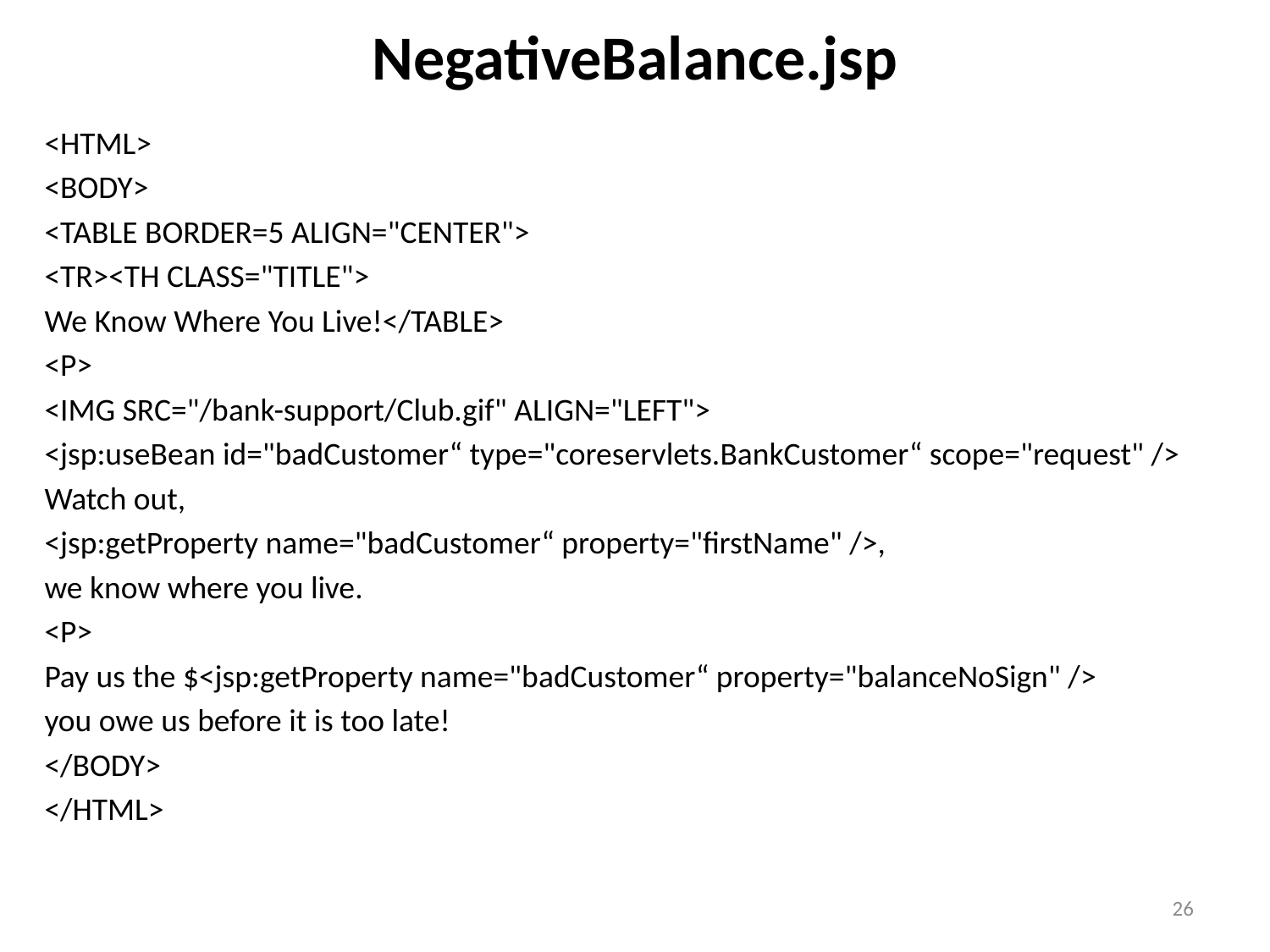

# NegativeBalance.jsp
<HTML>
<BODY>
<TABLE BORDER=5 ALIGN="CENTER">
<TR><TH CLASS="TITLE">
We Know Where You Live!</TABLE>
<P>
<IMG SRC="/bank-support/Club.gif" ALIGN="LEFT">
<jsp:useBean id="badCustomer“ type="coreservlets.BankCustomer“ scope="request" />
Watch out,
<jsp:getProperty name="badCustomer“ property="firstName" />,
we know where you live.
<P>
Pay us the $<jsp:getProperty name="badCustomer“ property="balanceNoSign" />
you owe us before it is too late!
</BODY>
</HTML>
26